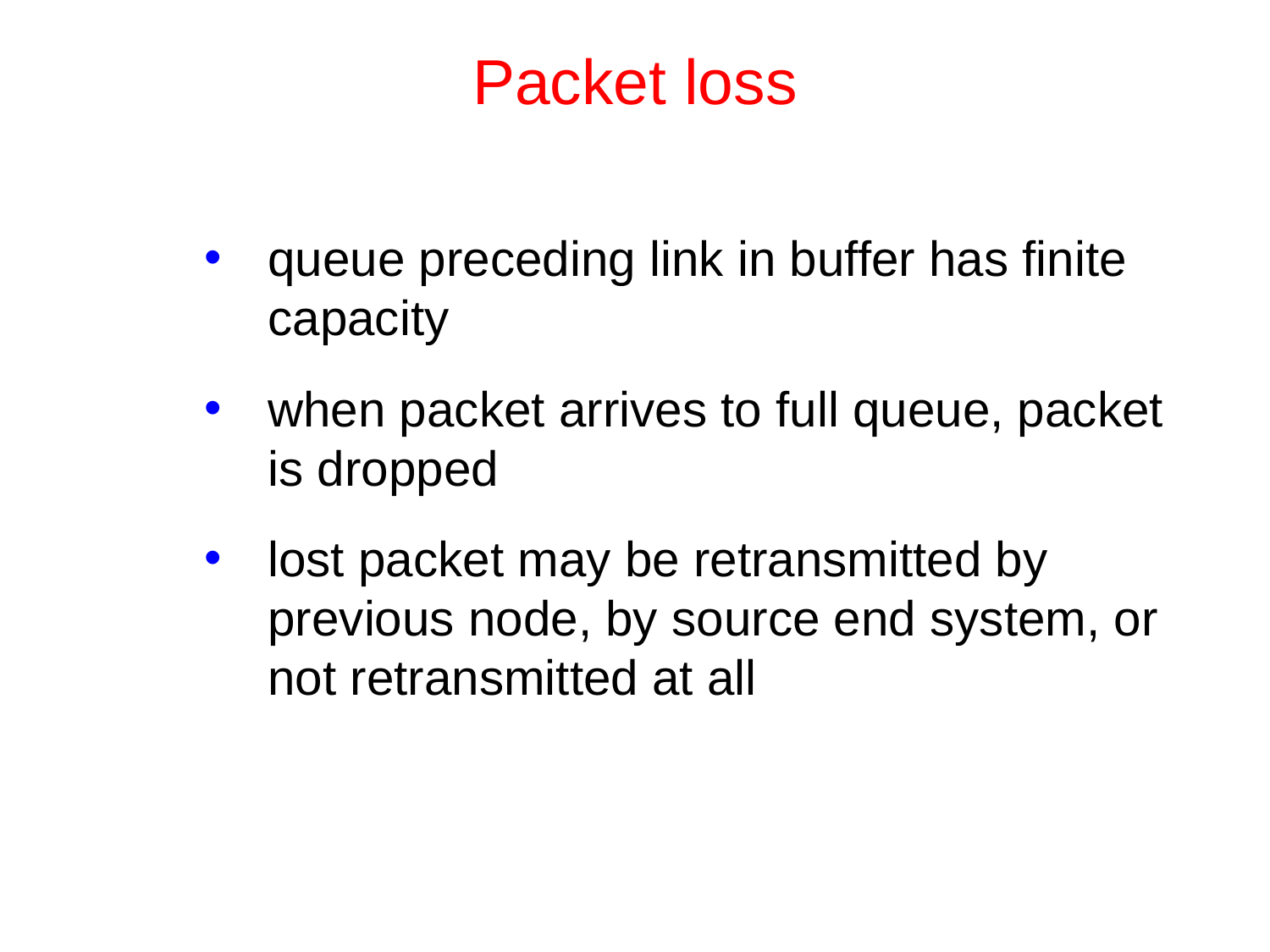

# Packet loss
queue preceding link in buffer has finite capacity
when packet arrives to full queue, packet is dropped
lost packet may be retransmitted by previous node, by source end system, or not retransmitted at all